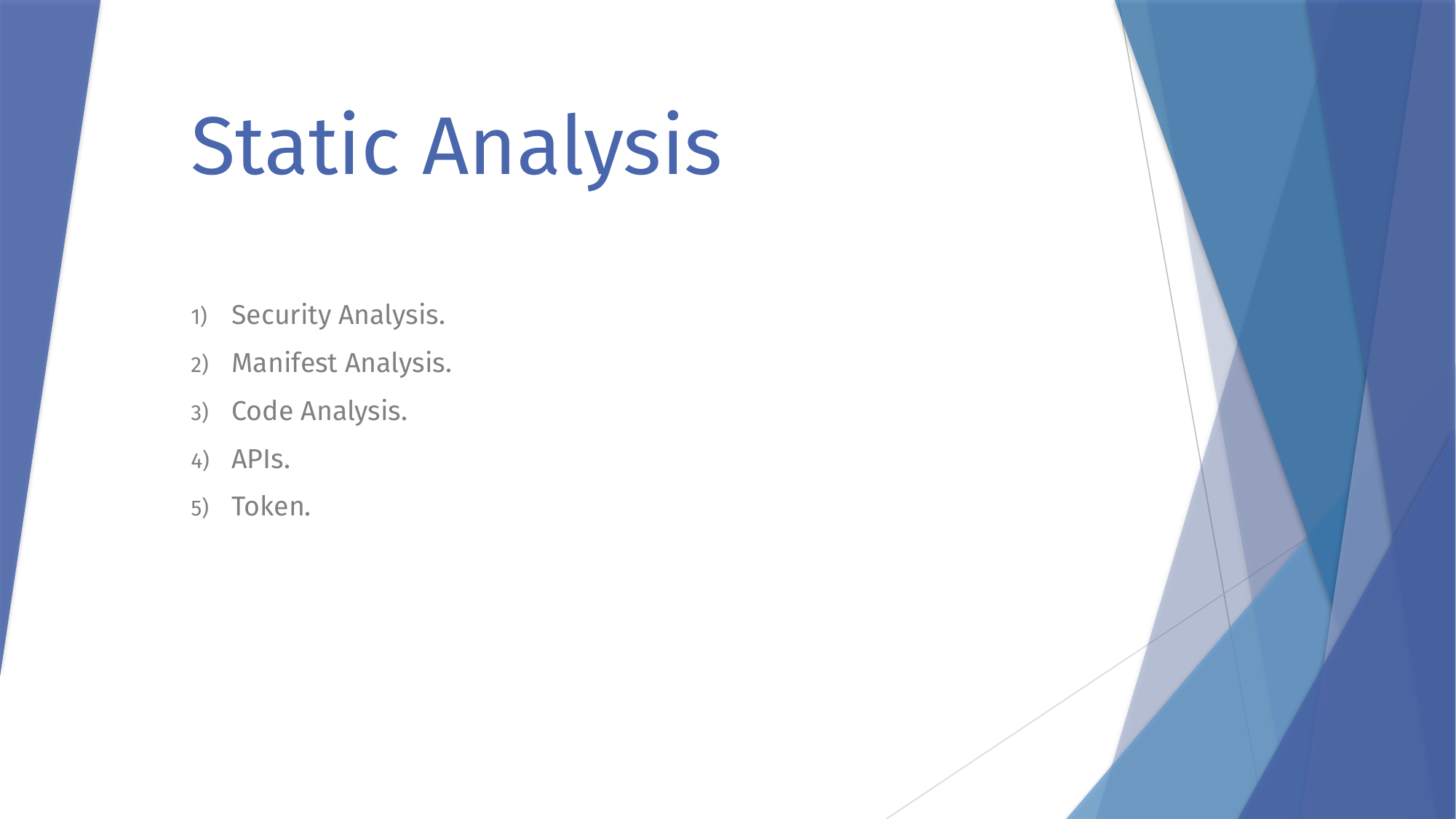

# Static Analysis
Security Analysis.
Manifest Analysis.
Code Analysis.
APIs.
Token.